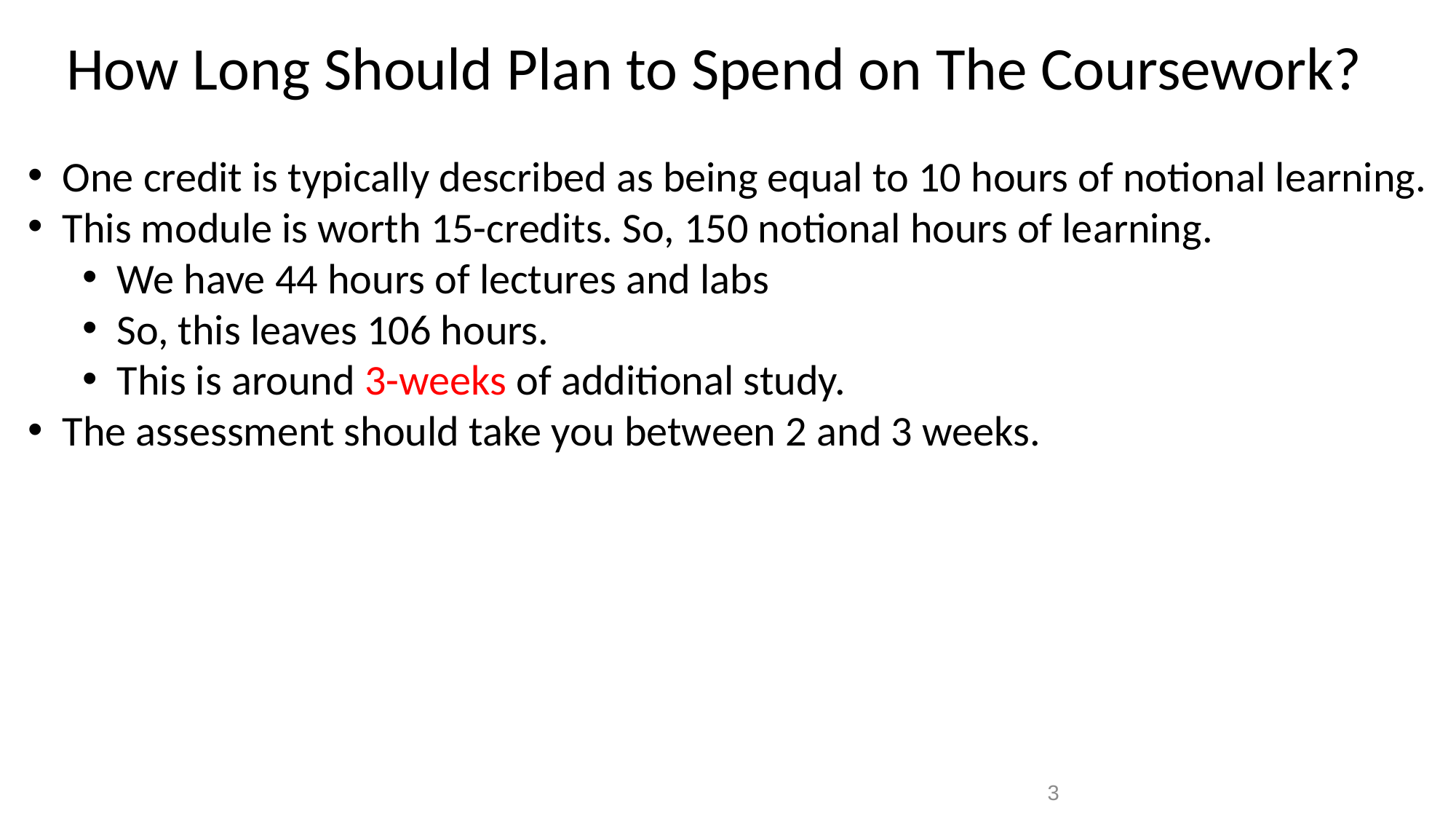

# How Long Should Plan to Spend on The Coursework?
One credit is typically described as being equal to 10 hours of notional learning.
This module is worth 15-credits. So, 150 notional hours of learning.
We have 44 hours of lectures and labs
So, this leaves 106 hours.
This is around 3-weeks of additional study.
The assessment should take you between 2 and 3 weeks.

3